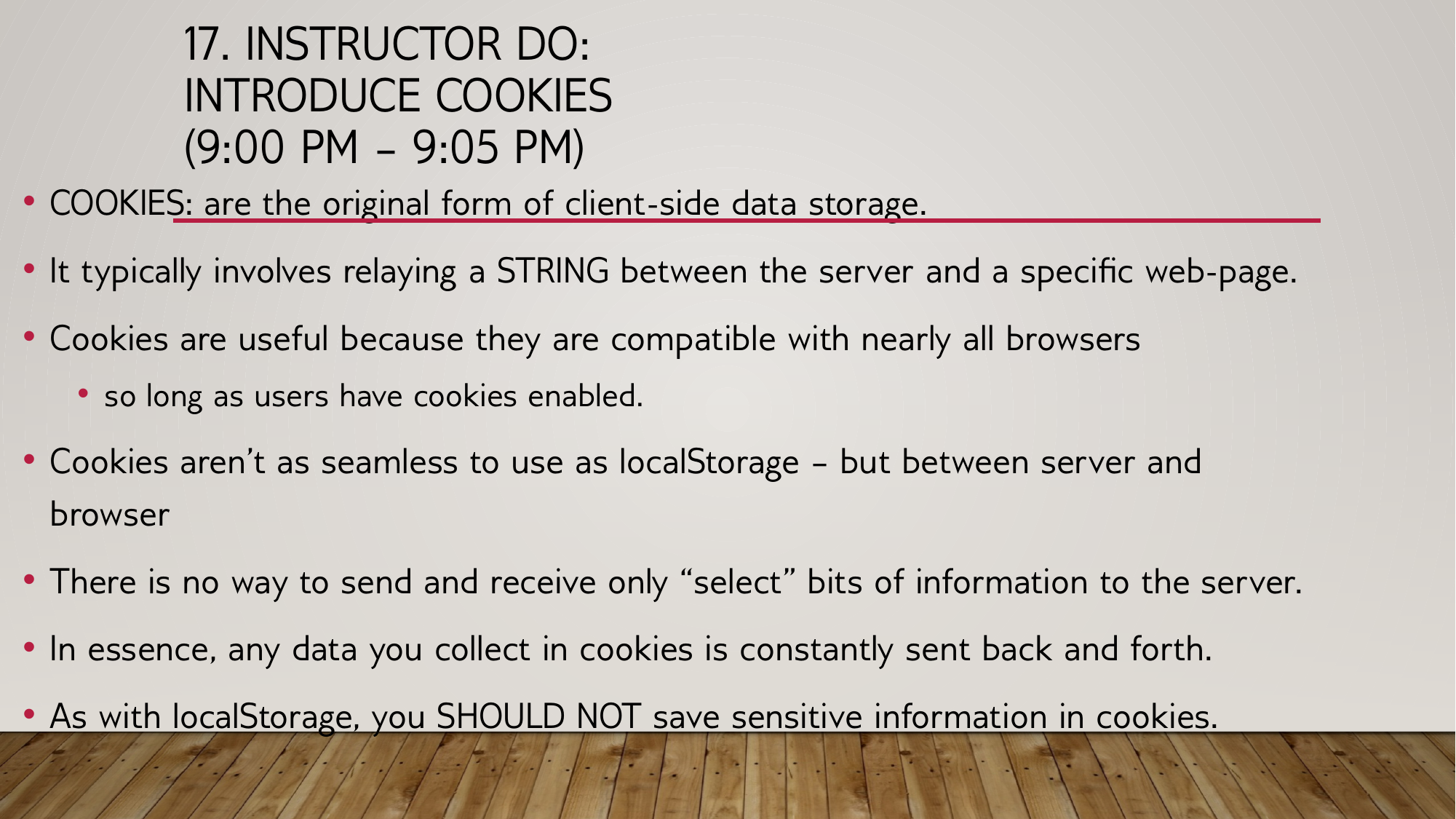

# 17. Instructor Do: Introduce Cookies (9:00 PM – 9:05 PM)
COOKIES: are the original form of client-side data storage.
It typically involves relaying a STRING between the server and a specific web-page.
Cookies are useful because they are compatible with nearly all browsers
so long as users have cookies enabled.
Cookies aren’t as seamless to use as localStorage – but between server and browser
There is no way to send and receive only “select” bits of information to the server.
In essence, any data you collect in cookies is constantly sent back and forth.
As with localStorage, you SHOULD NOT save sensitive information in cookies.